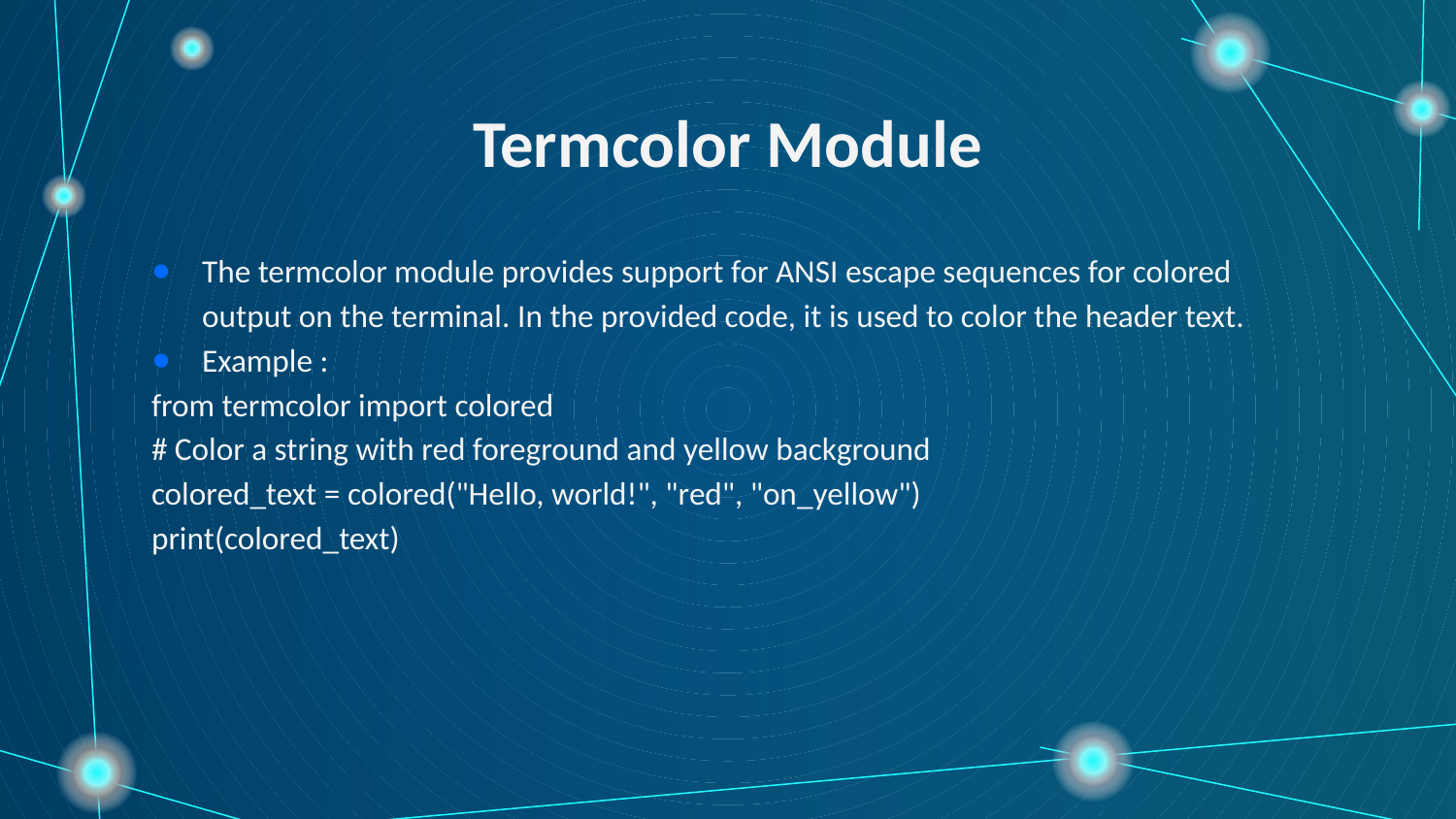

# Termcolor Module
The termcolor module provides support for ANSI escape sequences for colored output on the terminal. In the provided code, it is used to color the header text.
Example :
from termcolor import colored
# Color a string with red foreground and yellow background
colored_text = colored("Hello, world!", "red", "on_yellow")
print(colored_text)